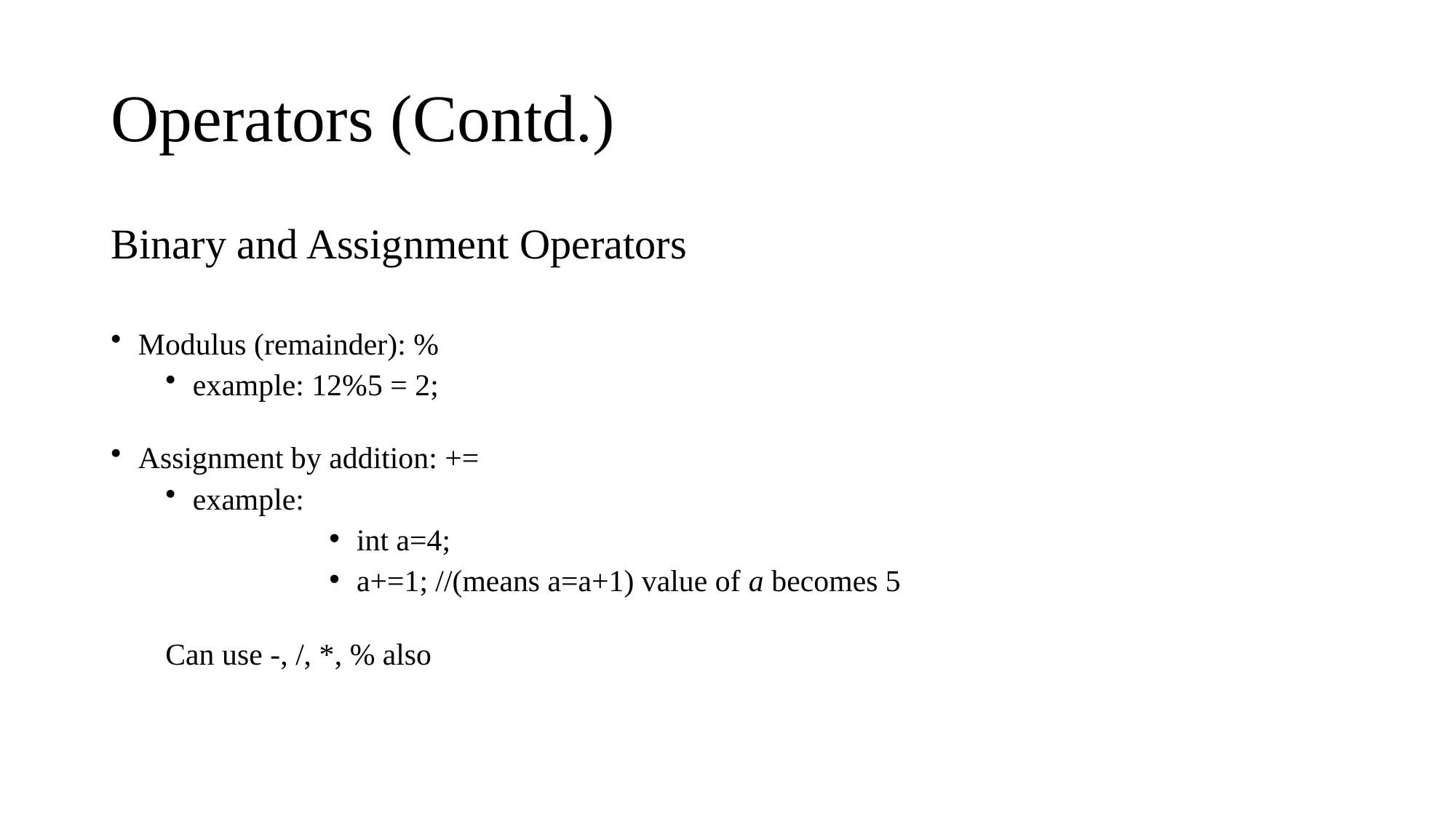

# Operators (Contd.)
Binary and Assignment Operators
Modulus (remainder): %
example: 12%5 = 2;

Assignment by addition: +=
example:
int a=4;
a+=1; //(means a=a+1) value of a becomes 5

Can use -, /, *, % also